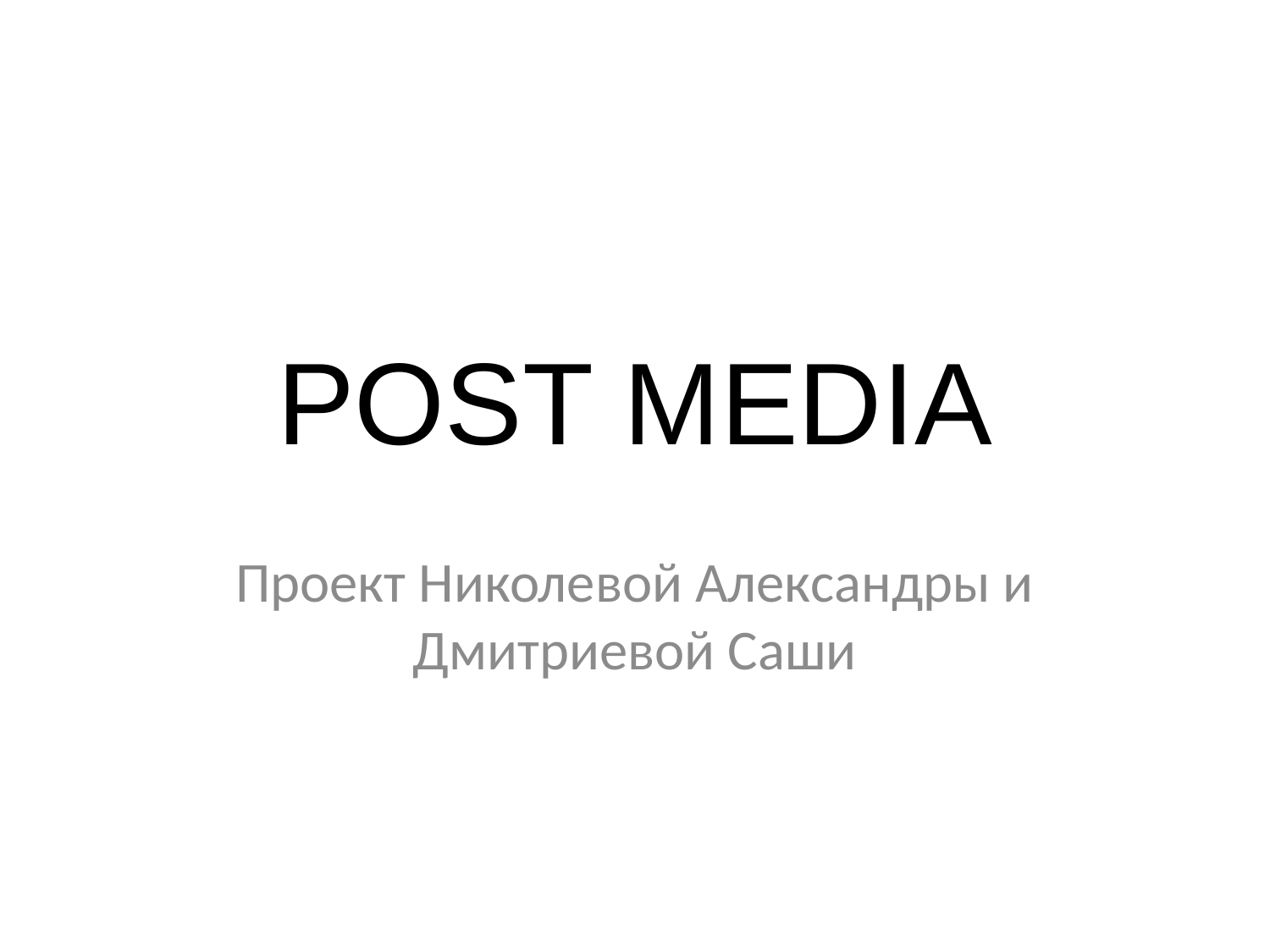

# POST MEDIA
Проект Николевой Александры и Дмитриевой Саши